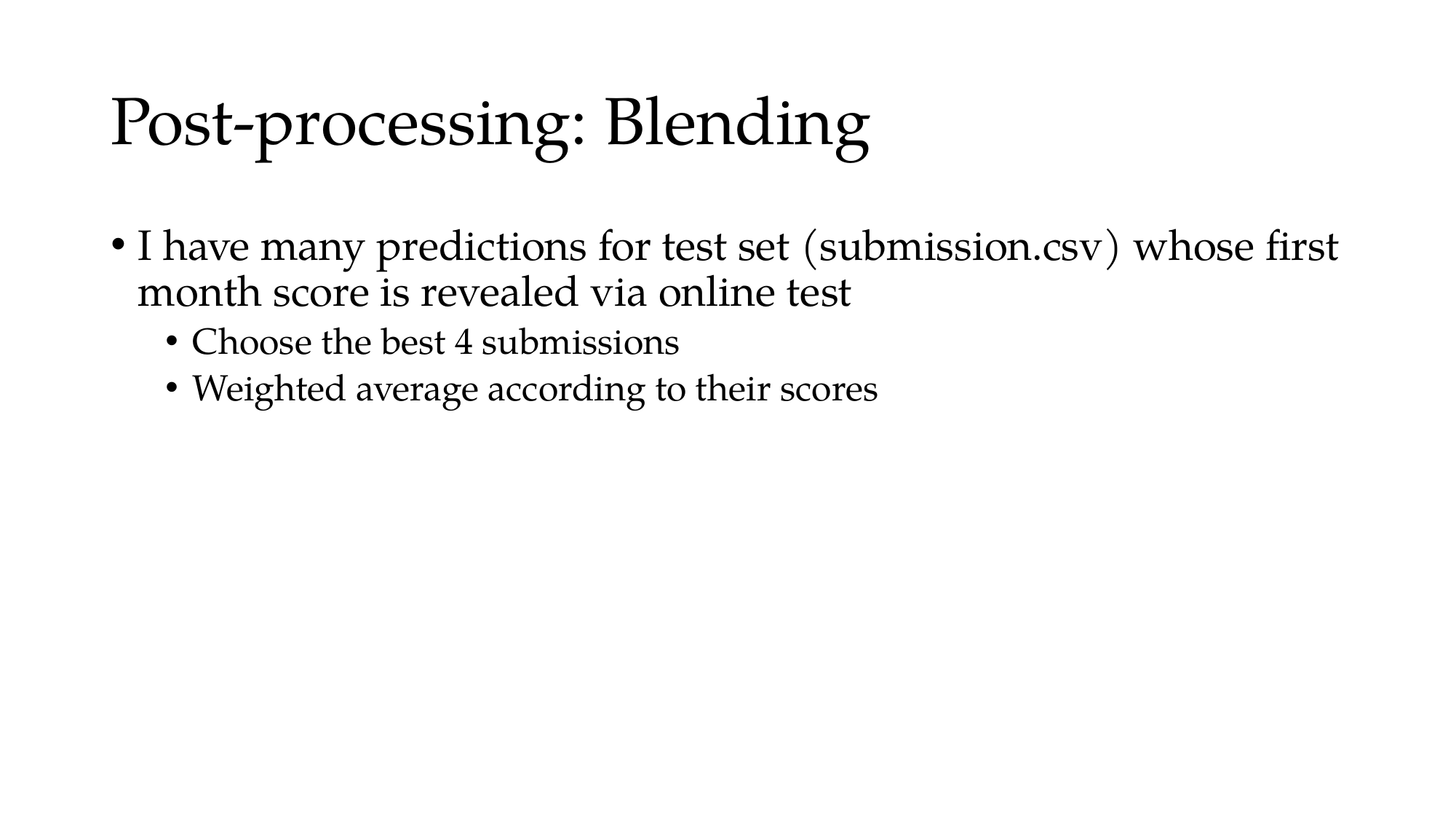

# Post-processing: Blending
I have many predictions for test set (submission.csv) whose first month score is revealed via online test
Choose the best 4 submissions
Weighted average according to their scores